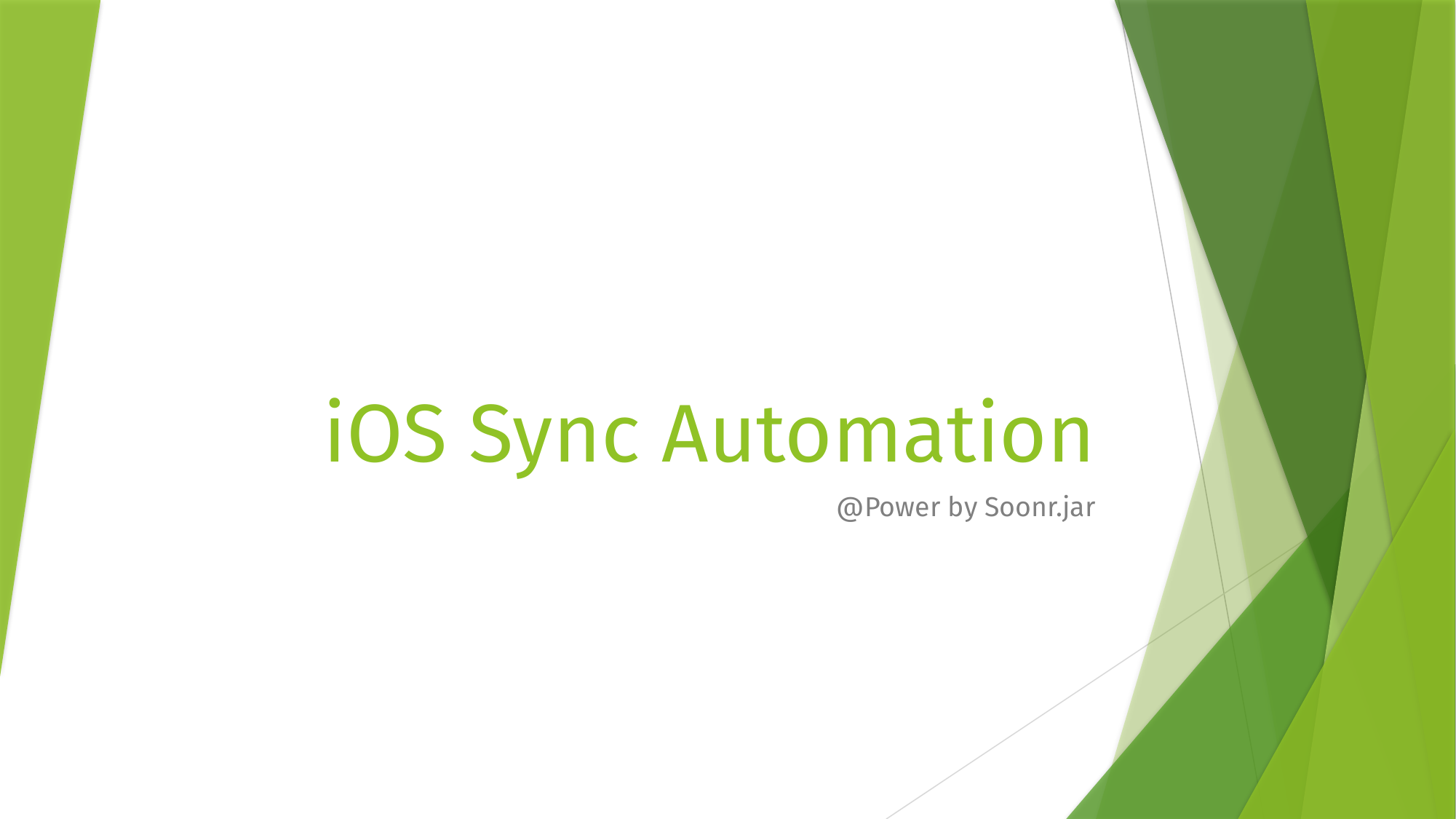

# iOS Sync Automation
@Power by Soonr.jar